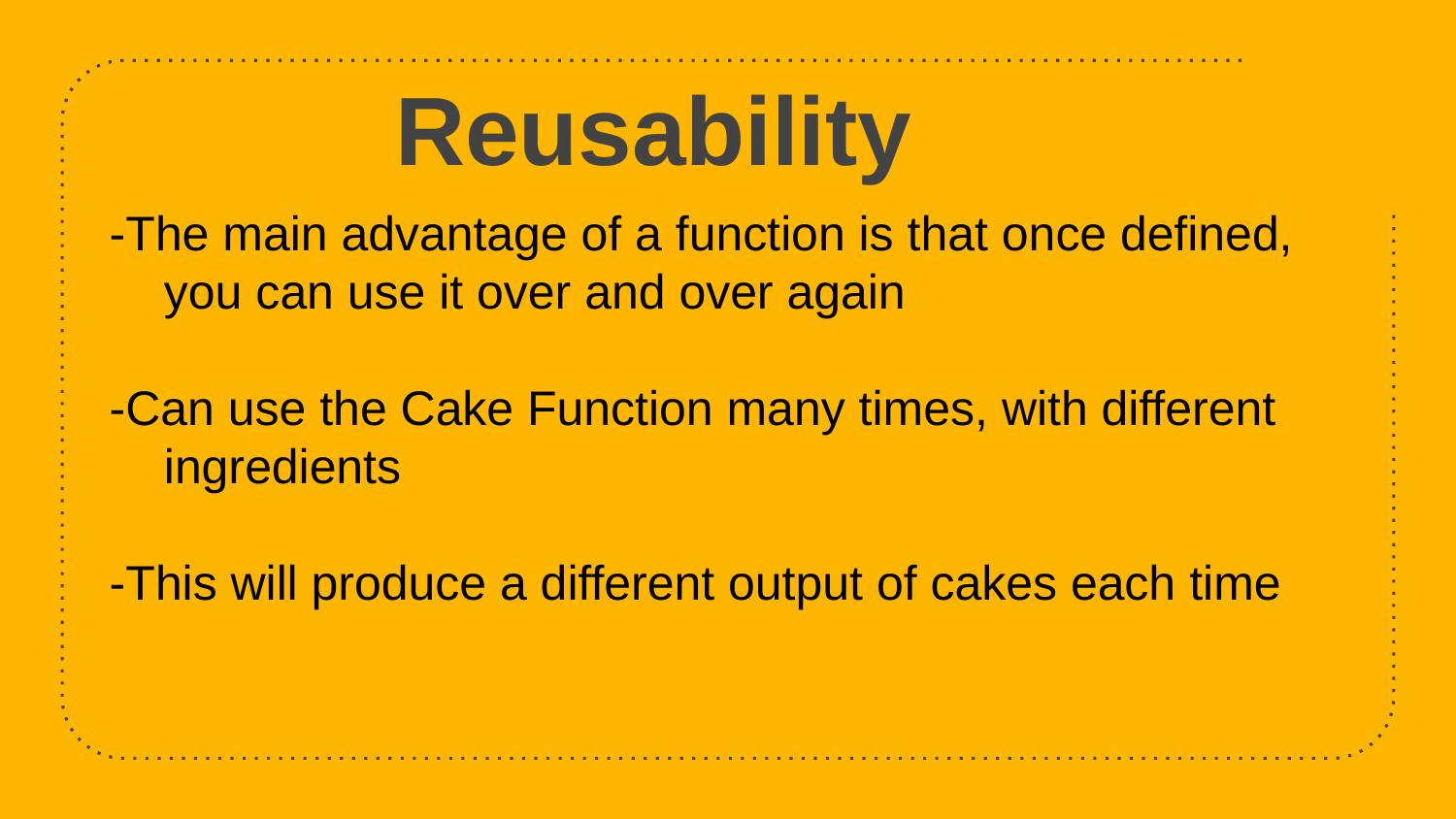

# Reusability
-The main advantage of a function is that once defined, you can use it over and over again

-Can use the Cake Function many times, with different ingredients

-This will produce a different output of cakes each time